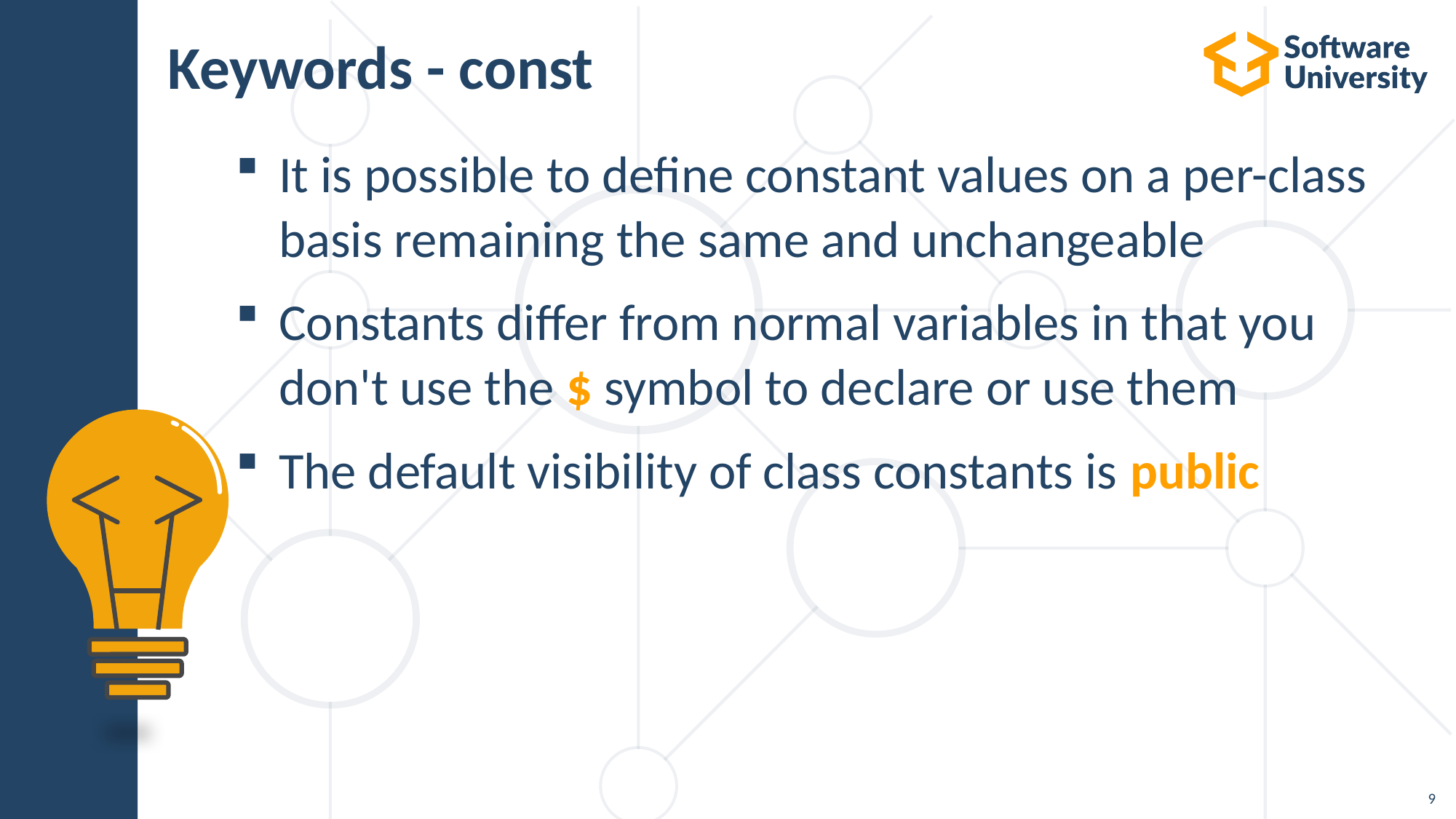

# Keywords - const
It is possible to define constant values on a per-class basis remaining the same and unchangeable
Constants differ from normal variables in that you don't use the $ symbol to declare or use them
The default visibility of class constants is public
9